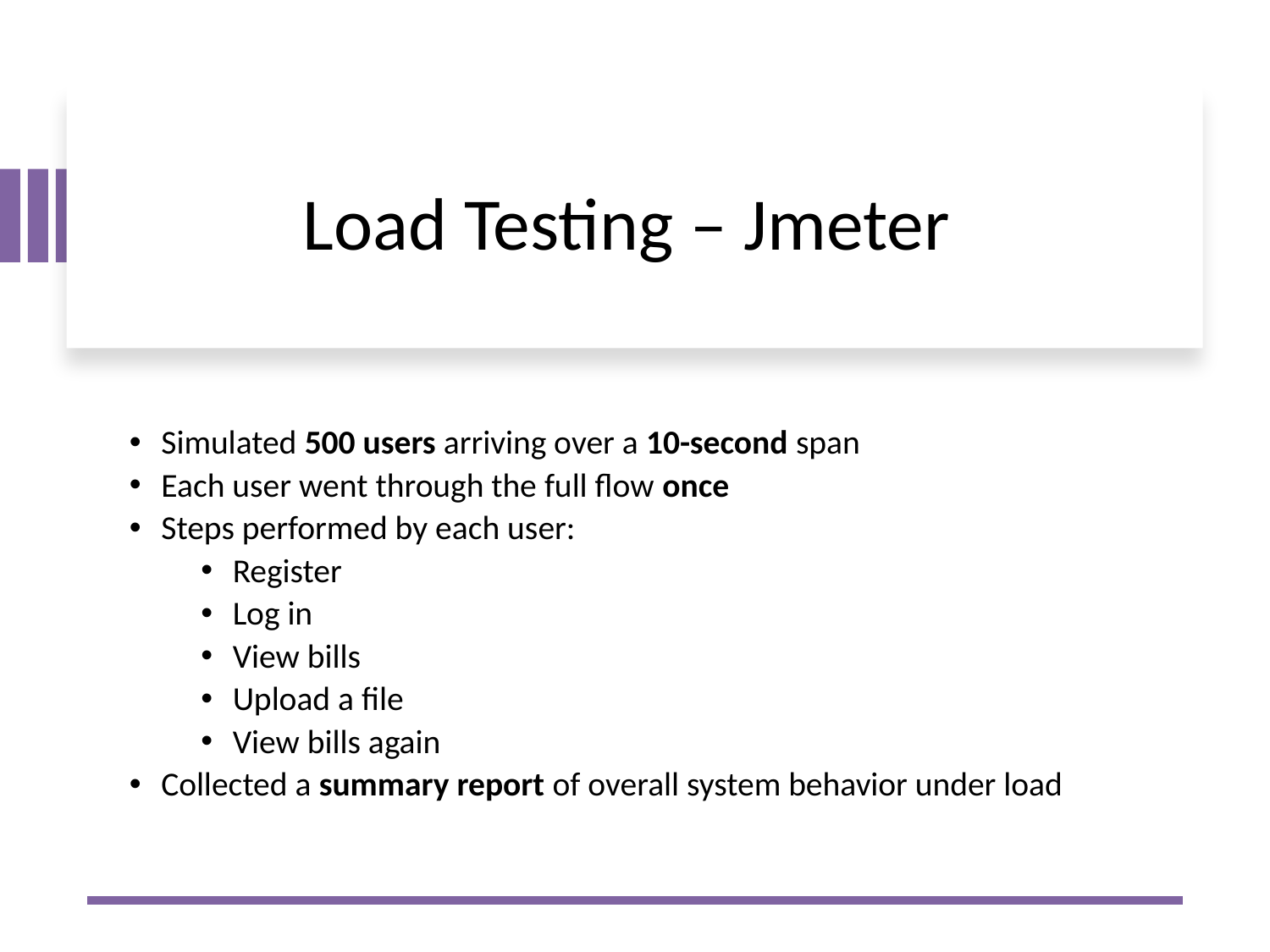

# Load Testing – Jmeter

Simulated 500 users arriving over a 10-second span
Each user went through the full flow once
Steps performed by each user:
Register
Log in
View bills
Upload a file
View bills again
Collected a summary report of overall system behavior under load